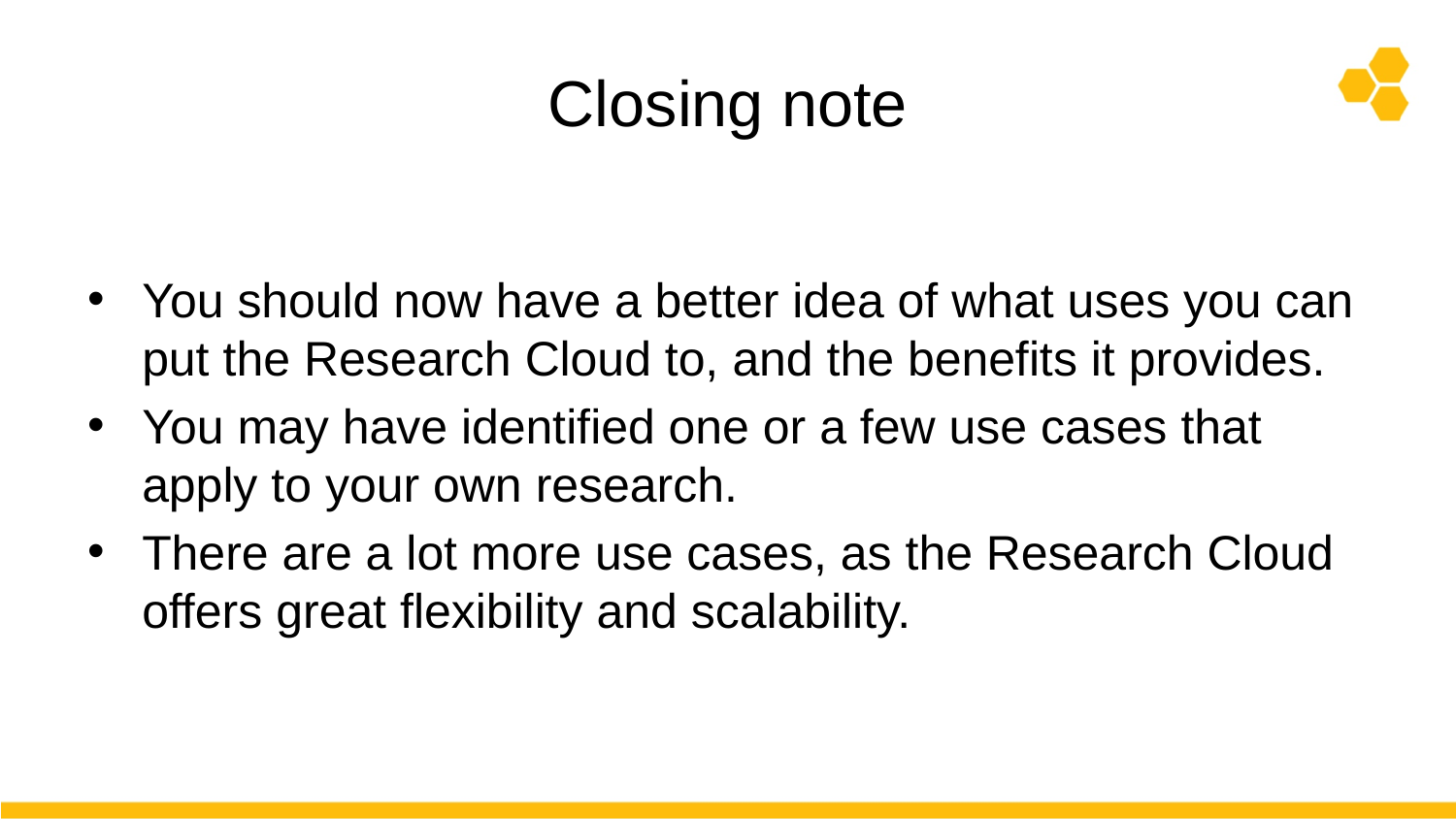

# Closing note

You should now have a better idea of what uses you can put the Research Cloud to, and the benefits it provides.
You may have identified one or a few use cases that apply to your own research.
There are a lot more use cases, as the Research Cloud offers great flexibility and scalability.